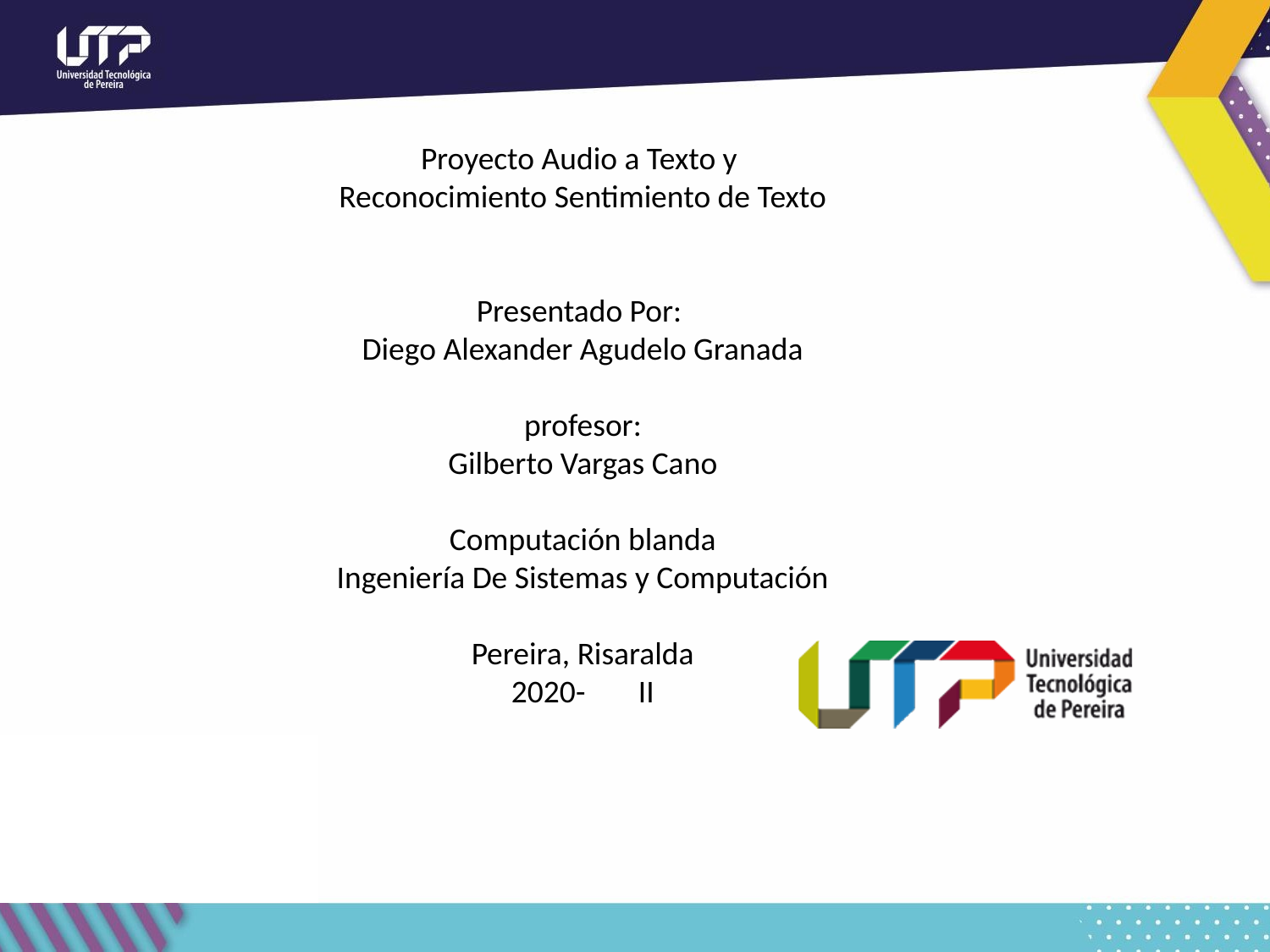

# Proyecto Audio a Texto y Reconocimiento Sentimiento de Texto Presentado Por: Diego Alexander Agudelo Granada profesor: Gilberto Vargas Cano Computación blanda Ingeniería De Sistemas y Computación Pereira, Risaralda 2020-	II